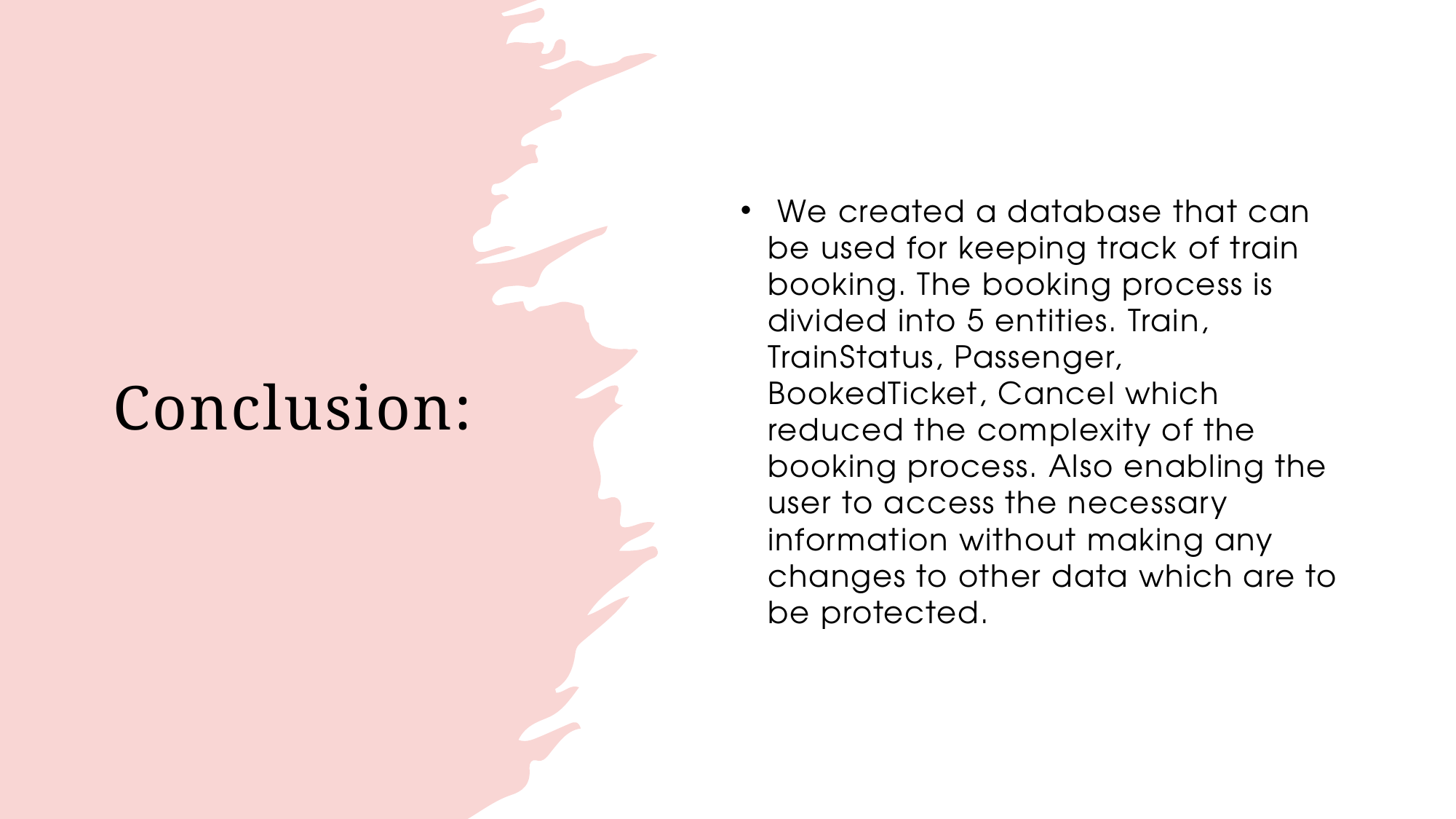

# Conclusion:
 We created a database that can be used for keeping track of train booking. The booking process is divided into 5 entities. Train, TrainStatus, Passenger, BookedTicket, Cancel which reduced the complexity of the booking process. Also enabling the user to access the necessary information without making any changes to other data which are to be protected.